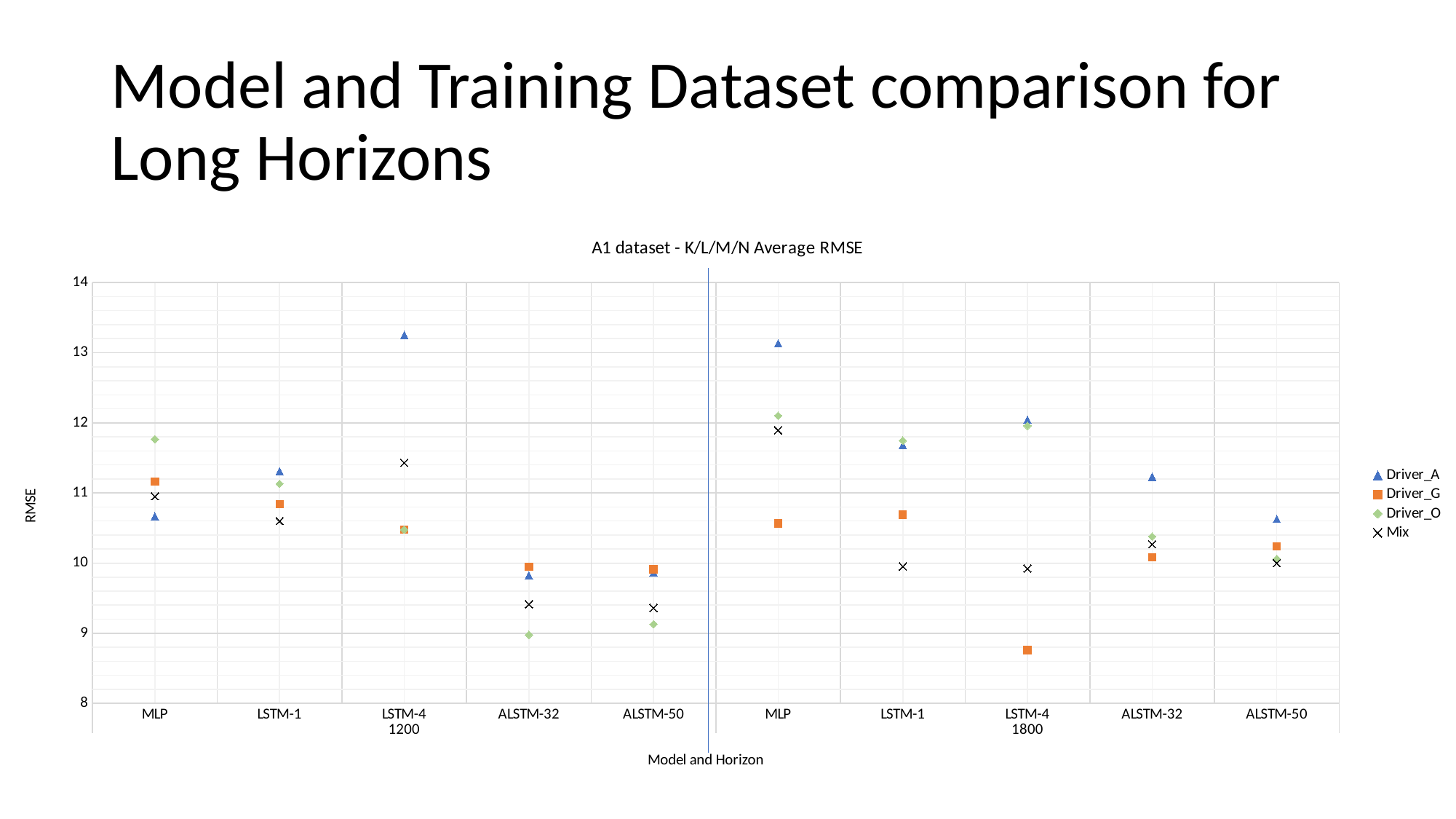

# Model and Training Dataset comparison for Long Horizons

### Chart: A1 dataset - K/L/M/N Average RMSE

| Category | Driver_A | Driver_G | Driver_O | Mix |
|---|---|---|---|---|
| MLP | 10.6675 | 11.1625 | 11.7675 | 10.9525 |
| LSTM-1 | 11.31 | 10.84041545 | 11.13187138 | 10.59910381 |
| LSTM-4 | 13.2525 | 10.4775 | 10.4775 | 11.43122053 |
| ALSTM-32 | 9.825 | 9.9475 | 8.9775 | 9.415 |
| ALSTM-50 | 9.87 | 9.91 | 9.13 | 9.36 |
| MLP | 13.135 | 10.5675 | 12.1025 | 11.895 |
| LSTM-1 | 11.68 | 10.69018681 | 11.74769603 | 9.952329771 |
| LSTM-4 | 12.045 | 8.76 | 11.9575 | 9.921053591 |
| ALSTM-32 | 11.2325 | 10.085 | 10.38 | 10.2675 |
| ALSTM-50 | 10.63 | 10.24 | 10.06 | 10.0 |